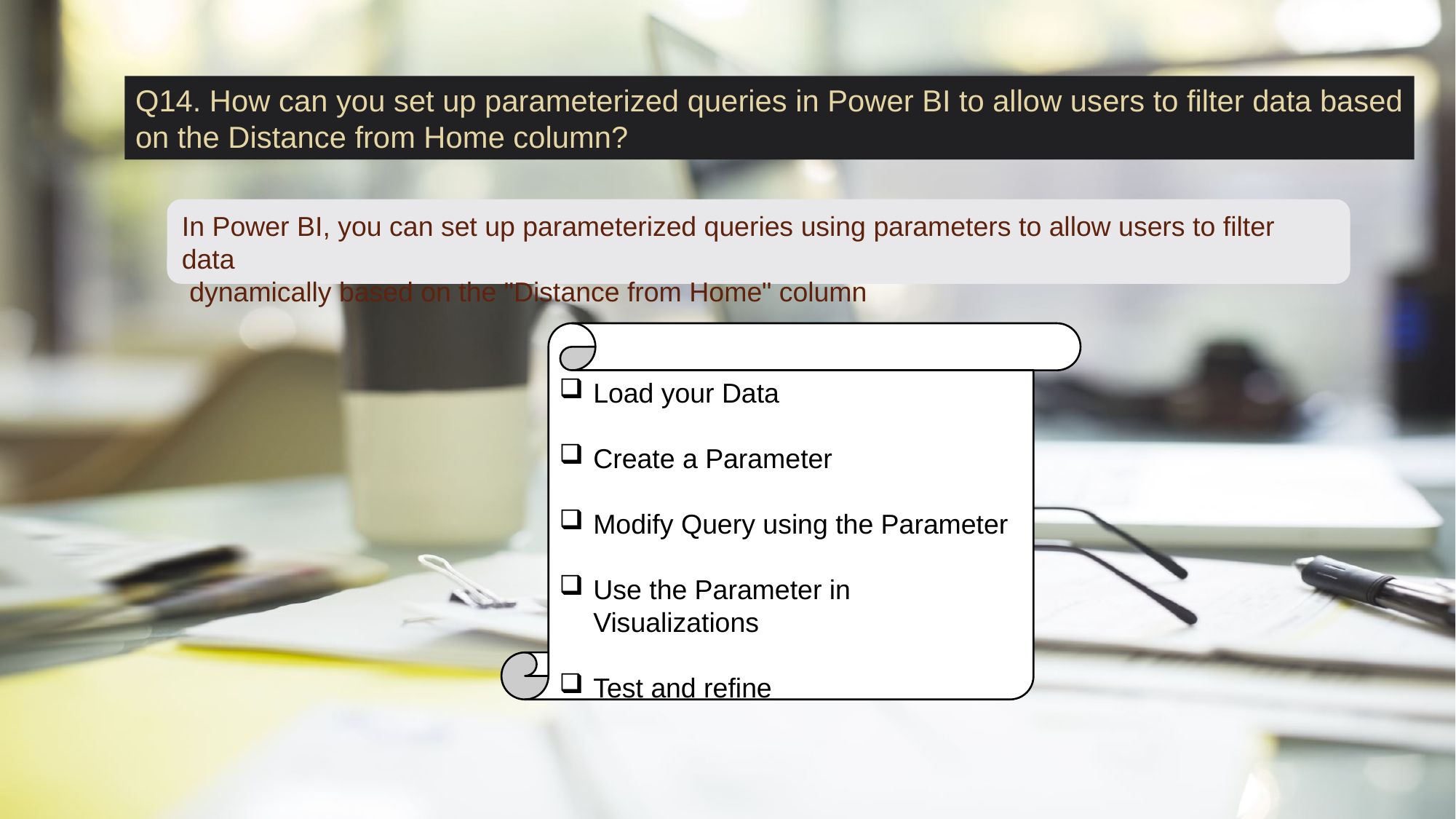

Q14. How can you set up parameterized queries in Power BI to allow users to filter data based
on the Distance from Home column?
In Power BI, you can set up parameterized queries using parameters to allow users to filter data
 dynamically based on the "Distance from Home" column
Load your Data

Create a Parameter

Modify Query using the Parameter

Use the Parameter in Visualizations

Test and refine